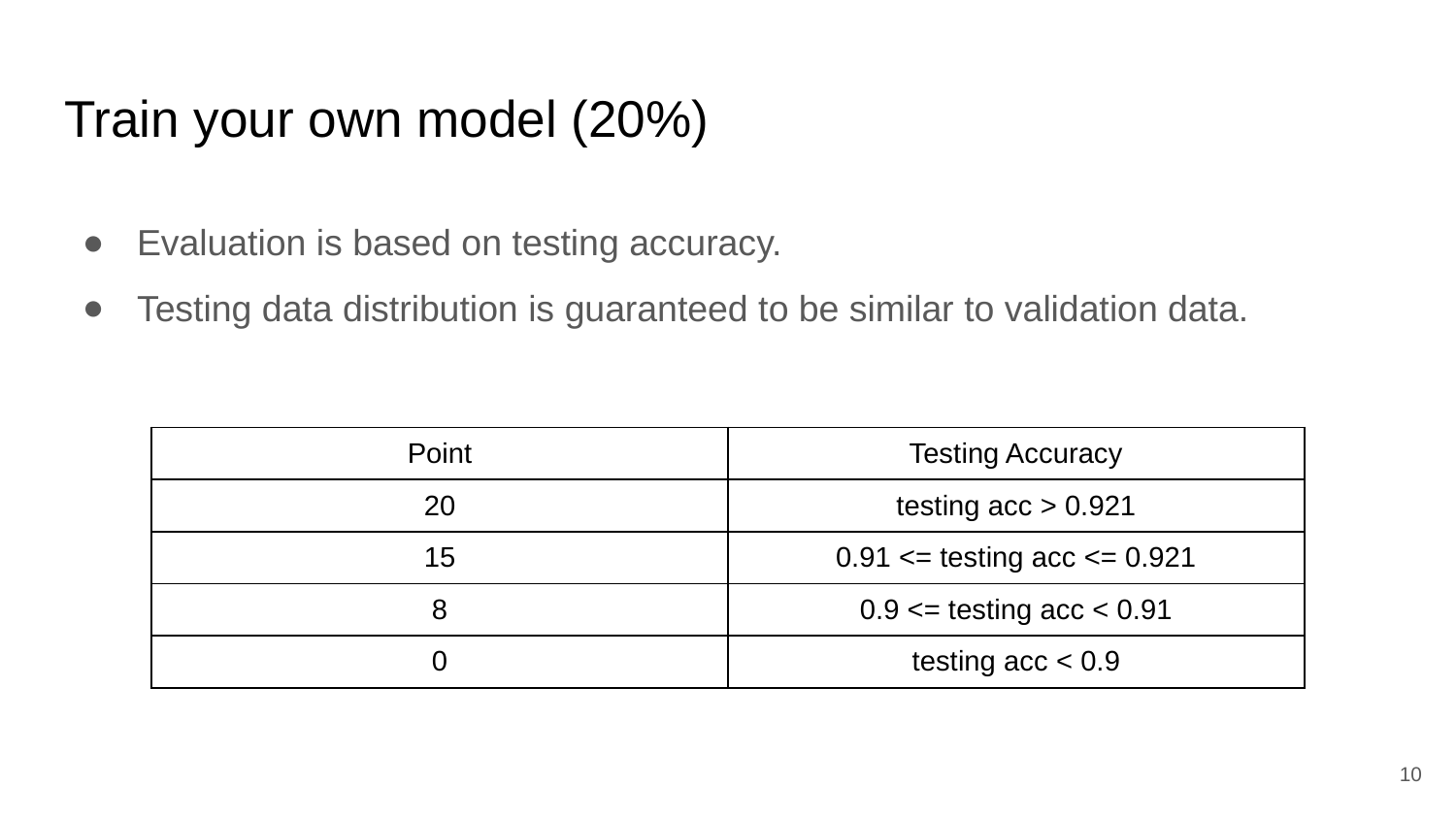

# Train your own model (20%)
Evaluation is based on testing accuracy.
Testing data distribution is guaranteed to be similar to validation data.
| Point | Testing Accuracy |
| --- | --- |
| 20 | testing acc > 0.921 |
| 15 | 0.91 <= testing acc <= 0.921 |
| 8 | 0.9 <= testing acc < 0.91 |
| 0 | testing acc < 0.9 |
10